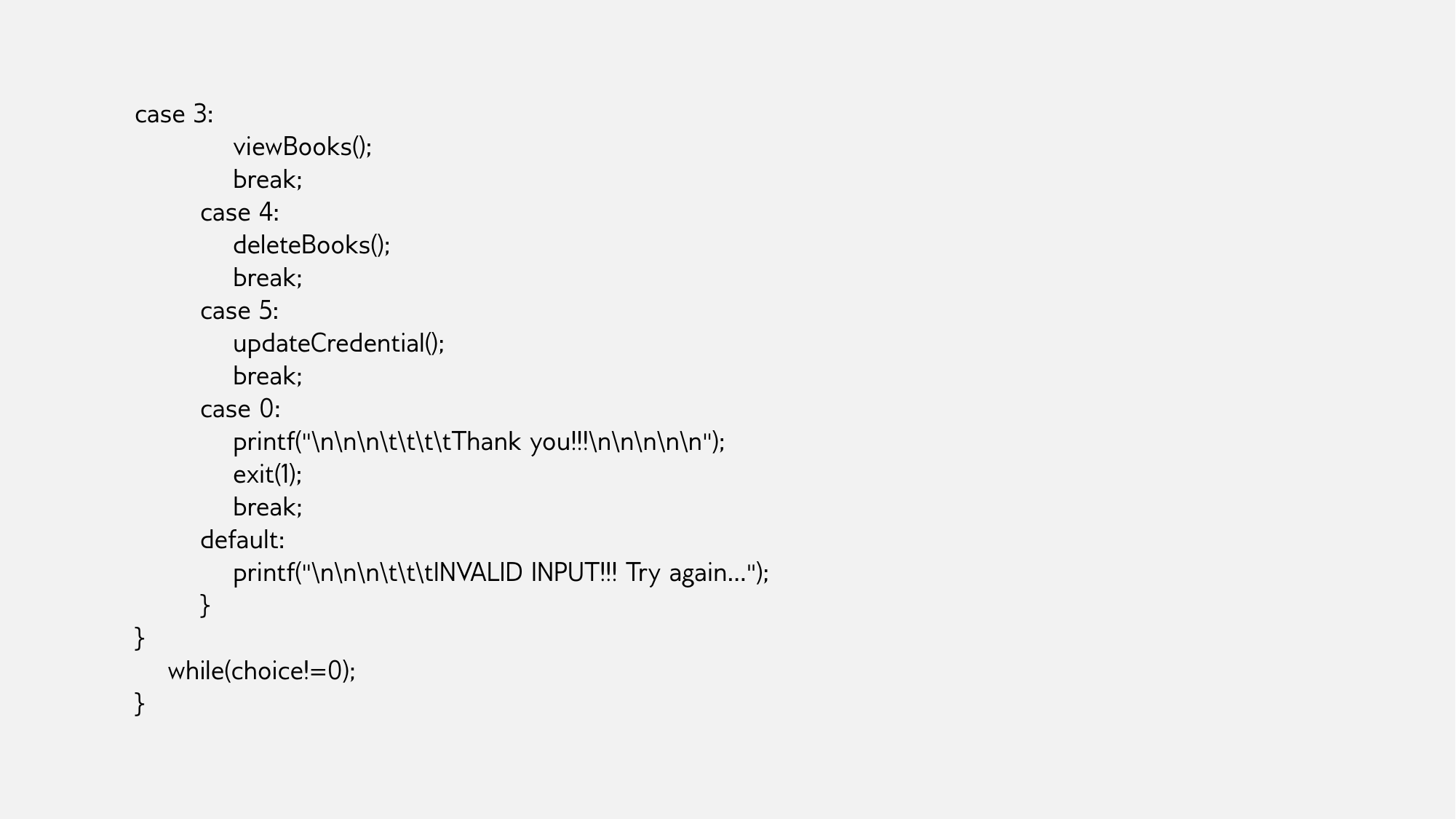

case 3:
            viewBooks();
            break;
        case 4:
            deleteBooks();
            break;
        case 5:
            updateCredential();
            break;
        case 0:
            printf("\n\n\n\t\t\t\tThank you!!!\n\n\n\n\n");
            exit(1);
            break;
        default:
            printf("\n\n\n\t\t\tINVALID INPUT!!! Try again...");
        }
}
    while(choice!=0);
}